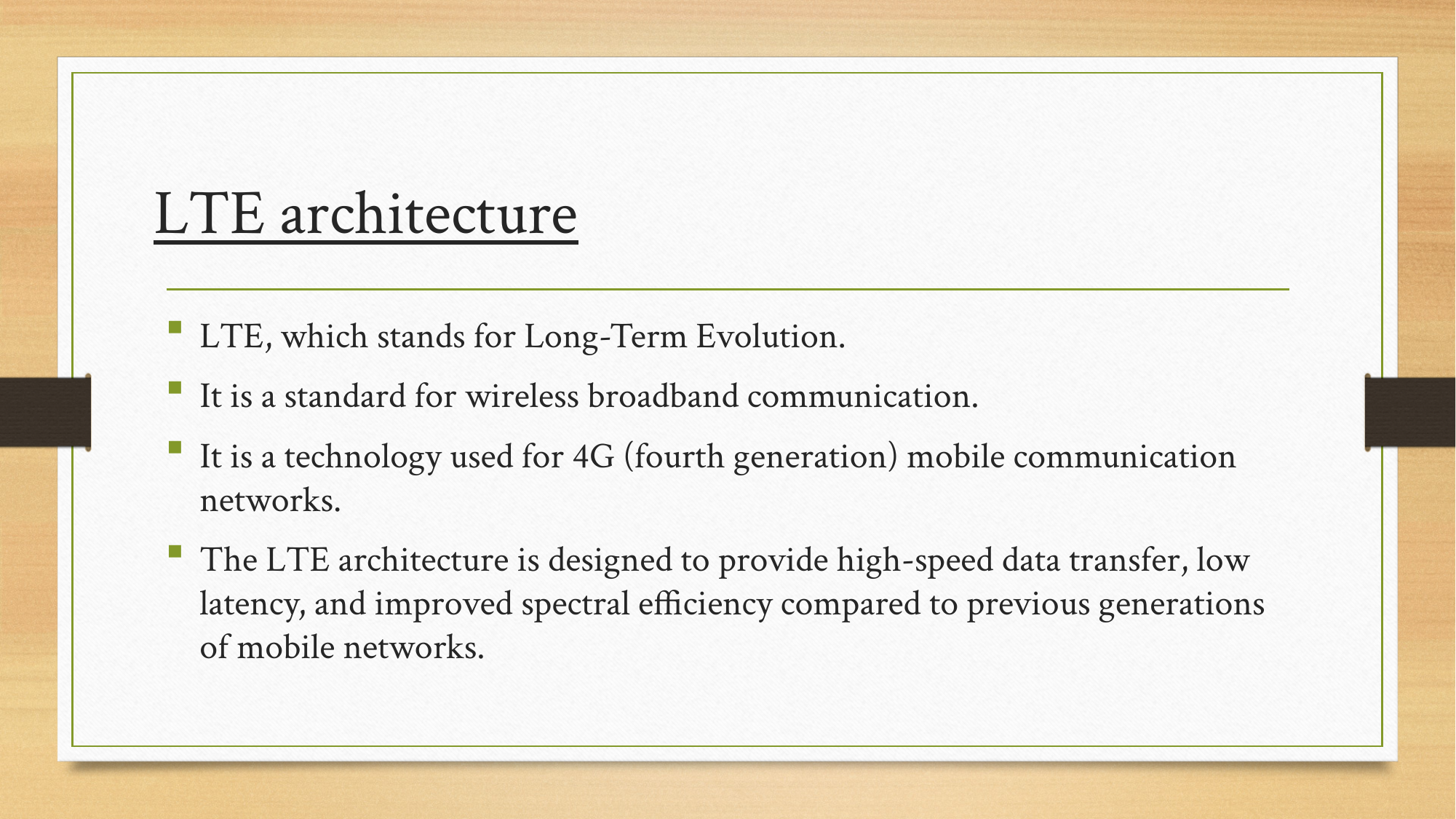

# LTE architecture
LTE, which stands for Long-Term Evolution.
It is a standard for wireless broadband communication.
It is a technology used for 4G (fourth generation) mobile communication networks.
The LTE architecture is designed to provide high-speed data transfer, low latency, and improved spectral efficiency compared to previous generations of mobile networks.